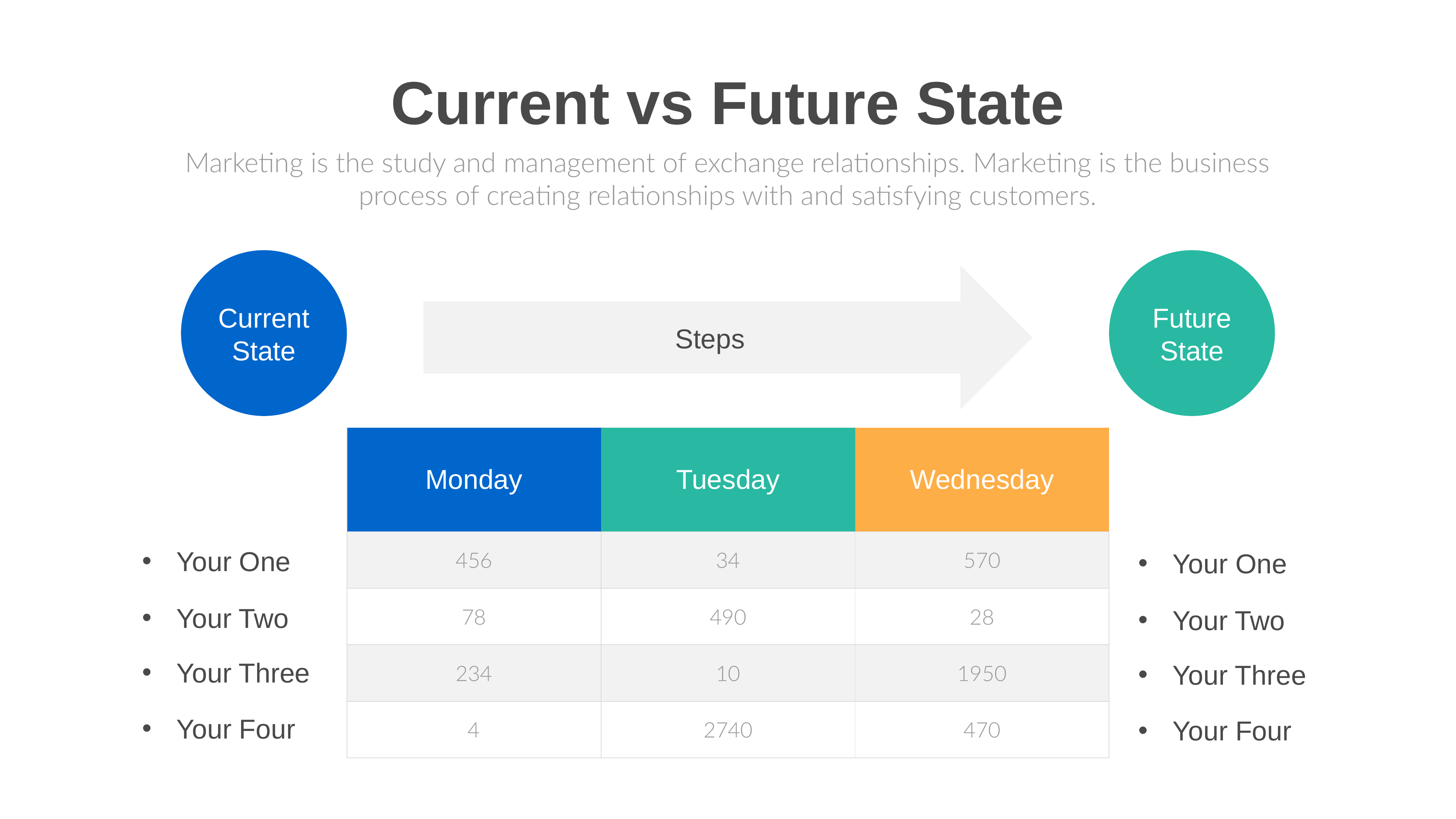

Current vs Future State
Marketing is the study and management of exchange relationships. Marketing is the business process of creating relationships with and satisfying customers.
Current State
Future State
Steps
| Monday | Tuesday | Wednesday |
| --- | --- | --- |
| 456 | 34 | 570 |
| 78 | 490 | 28 |
| 234 | 10 | 1950 |
| 4 | 2740 | 470 |
Your One
Your One
Your Two
Your Two
Your Three
Your Three
Your Four
Your Four